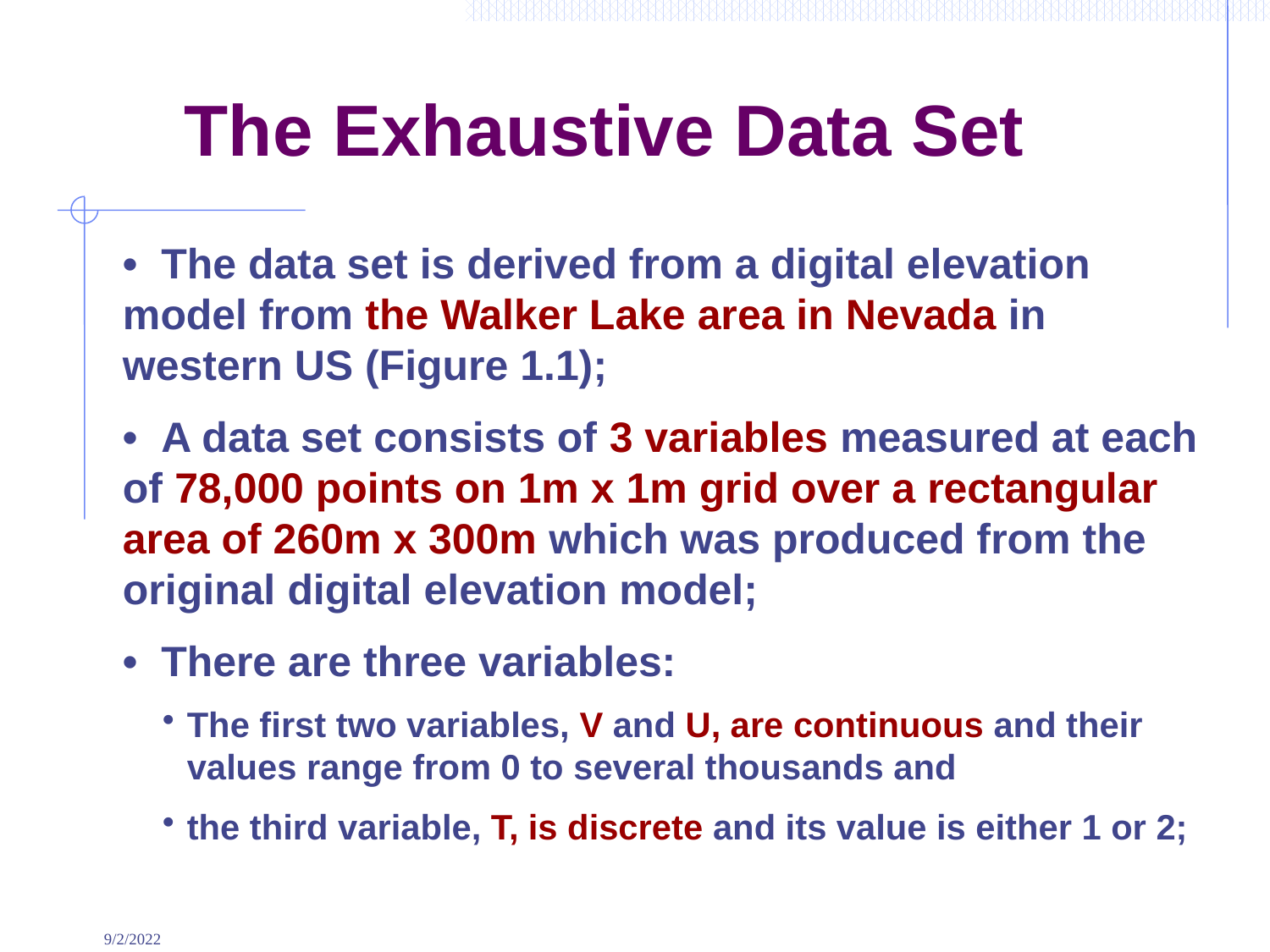

# The Exhaustive Data Set
•  The data set is derived from a digital elevation model from the Walker Lake area in Nevada in western US (Figure 1.1);
•  A data set consists of 3 variables measured at each of 78,000 points on 1m x 1m grid over a rectangular area of 260m x 300m which was produced from the original digital elevation model;
•  There are three variables:
The first two variables, V and U, are continuous and their values range from 0 to several thousands and
the third variable, T, is discrete and its value is either 1 or 2;

9/2/2022